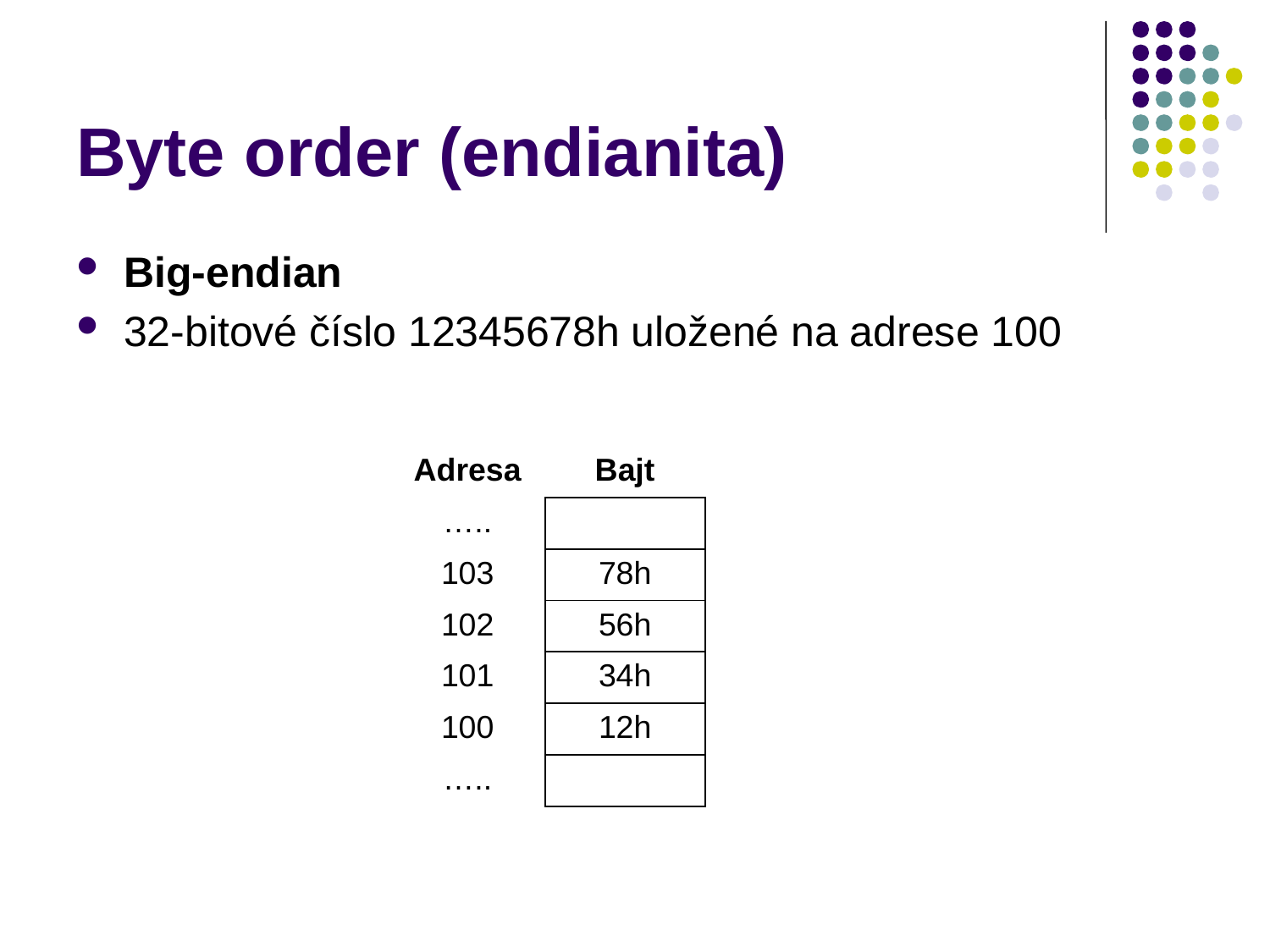

# Byte order (endianita)
Big-endian
32-bitové číslo 12345678h uložené na adrese 100
| Adresa | Bajt |
| --- | --- |
| ….. |  |
| 103 | 78h |
| 102 | 56h |
| 101 | 34h |
| 100 | 12h |
| ….. |  |